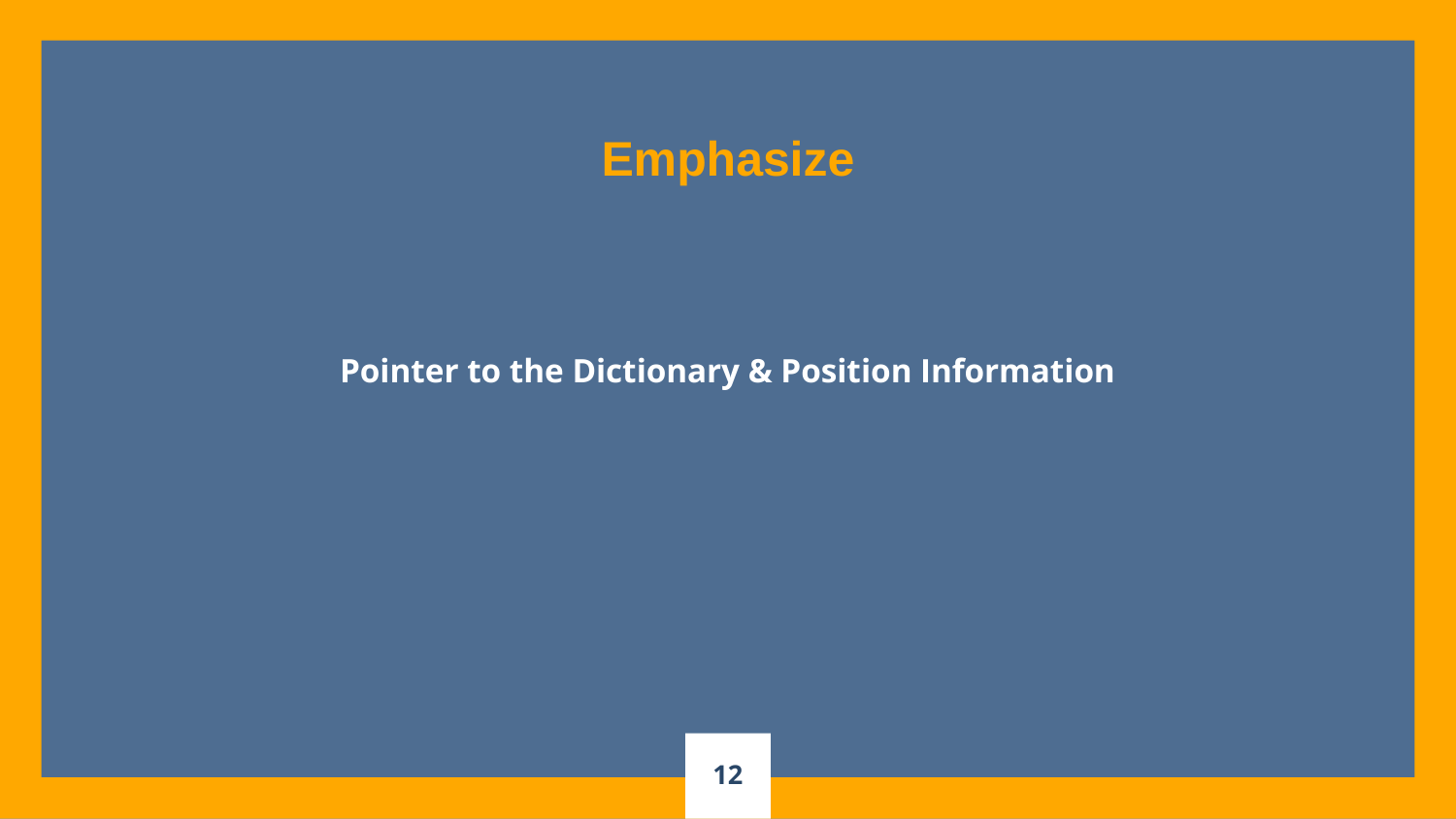

Emphasize
Pointer to the Dictionary & Position Information
12